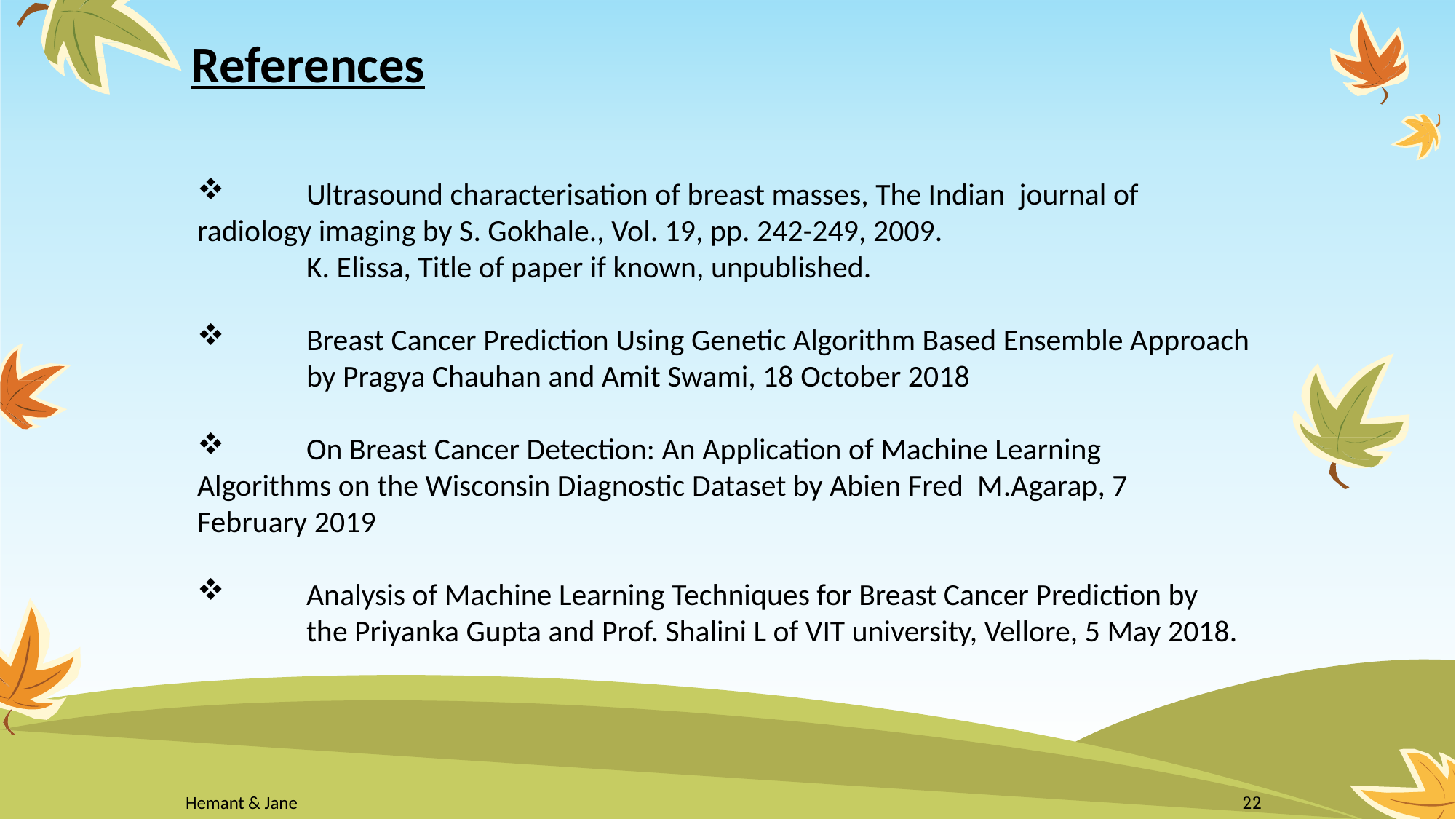

# References
 	Ultrasound characterisation of breast masses, The Indian  journal of   	radiology imaging by S. Gokhale., Vol. 19, pp. 242-249, 2009.
	K. Elissa, Title of paper if known, unpublished.

 	Breast Cancer Prediction Using Genetic Algorithm Based Ensemble Approach 	by Pragya Chauhan and Amit Swami, 18 October 2018

 	On Breast Cancer Detection: An Application of Machine Learning 	Algorithms on the Wisconsin Diagnostic Dataset by Abien Fred  M.Agarap, 7 	February 2019

 	Analysis of Machine Learning Techniques for Breast Cancer Prediction by 	the Priyanka Gupta and Prof. Shalini L of VIT university, Vellore, 5 May 2018.

Hemant & Jane
22